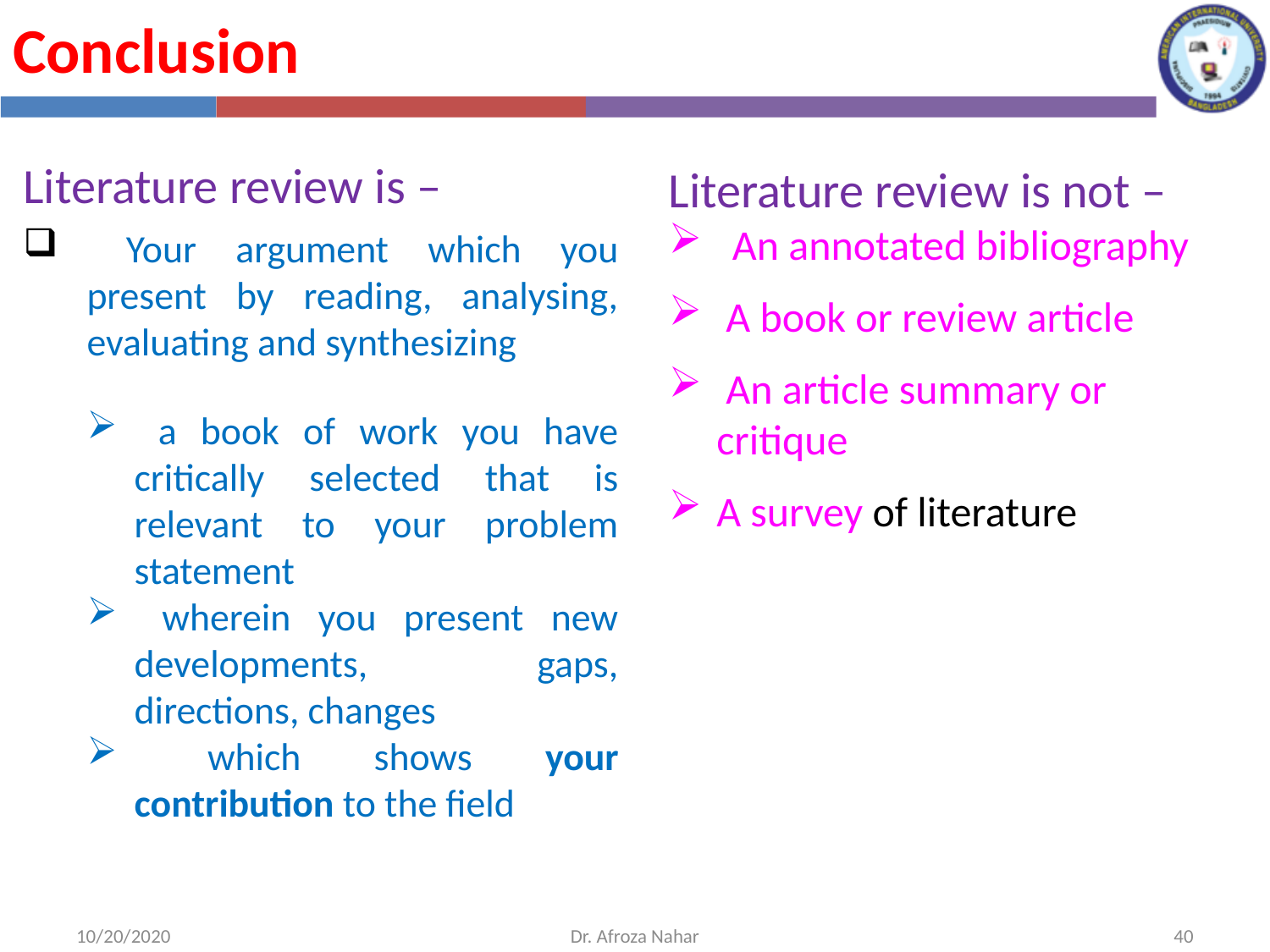

Conclusion
Literature review is not –
An annotated bibliography
 A book or review article
 An article summary or critique
A survey of literature

Literature review is –
 Your argument which you present by reading, analysing, evaluating and synthesizing

 a book of work you have critically selected that is relevant to your problem statement
 wherein you present new developments, gaps, directions, changes
 which shows your contribution to the field

10/20/2020
Dr. Afroza Nahar
40